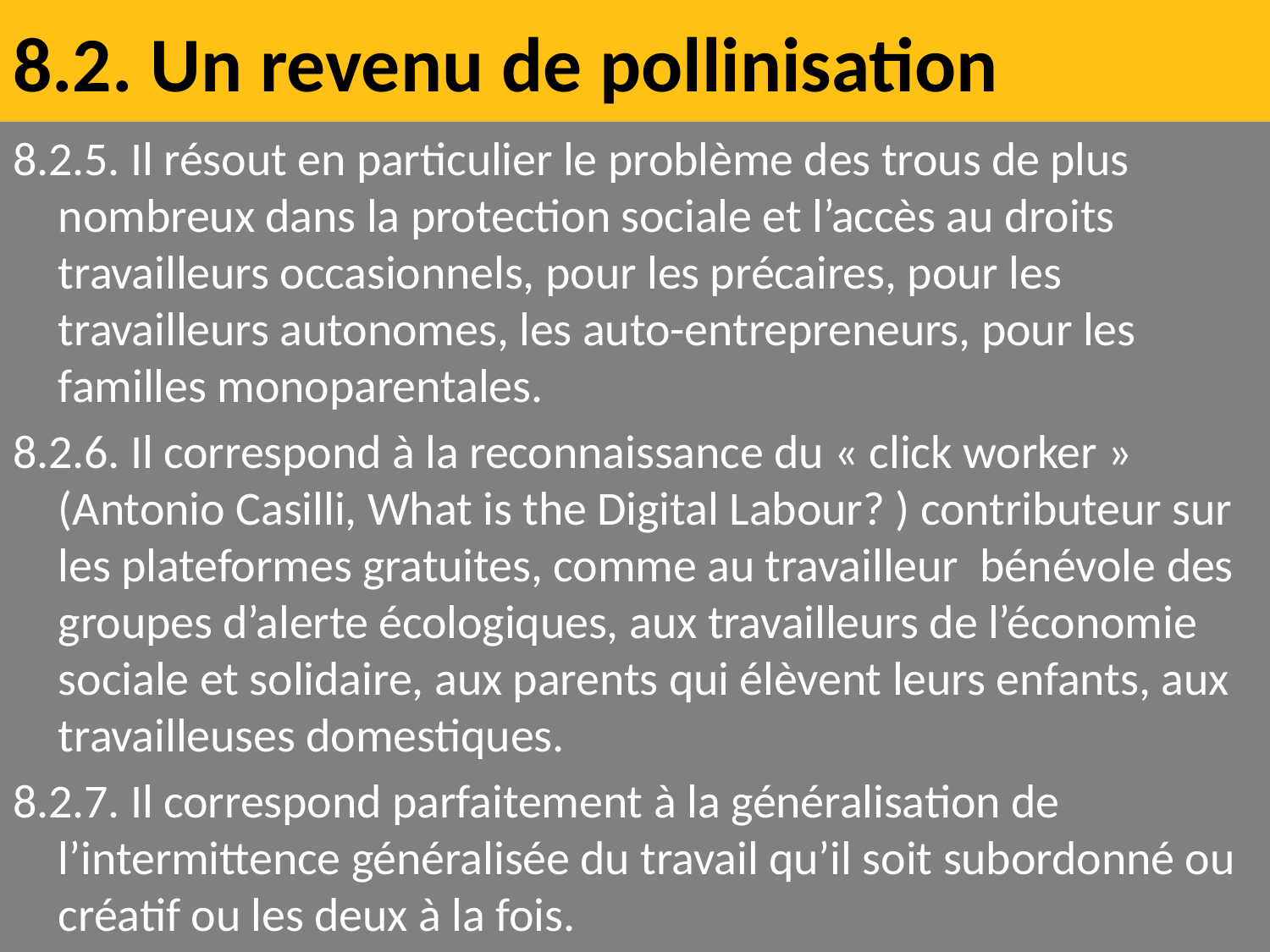

# 8.2. Un revenu de pollinisation
8.2.5. Il résout en particulier le problème des trous de plus nombreux dans la protection sociale et l’accès au droits travailleurs occasionnels, pour les précaires, pour les travailleurs autonomes, les auto-entrepreneurs, pour les familles monoparentales.
8.2.6. Il correspond à la reconnaissance du « click worker » (Antonio Casilli, What is the Digital Labour? ) contributeur sur les plateformes gratuites, comme au travailleur  bénévole des groupes d’alerte écologiques, aux travailleurs de l’économie sociale et solidaire, aux parents qui élèvent leurs enfants, aux travailleuses domestiques.
8.2.7. Il correspond parfaitement à la généralisation de l’intermittence généralisée du travail qu’il soit subordonné ou créatif ou les deux à la fois.